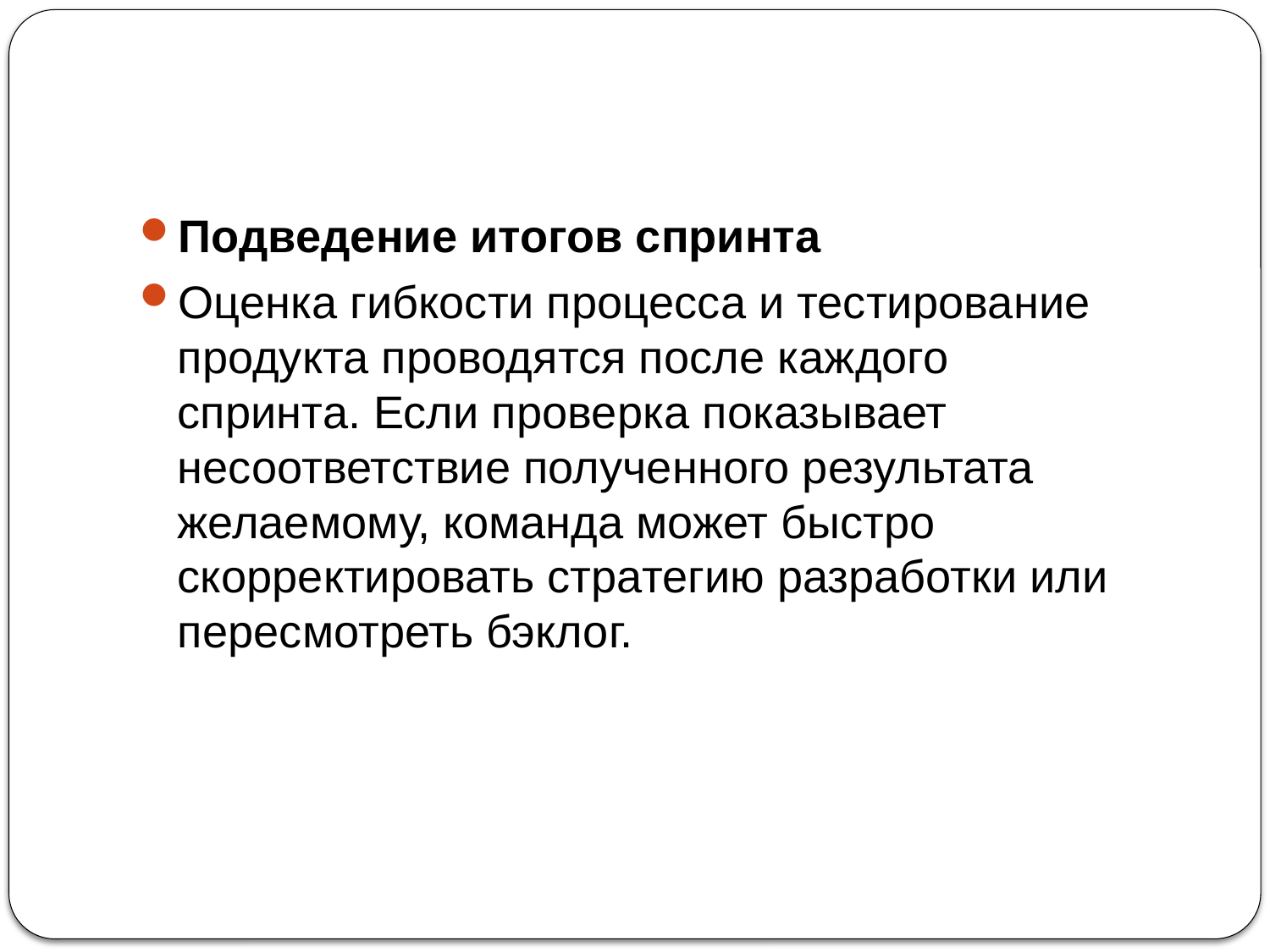

#
Подведение итогов спринта
Оценка гибкости процесса и тестирование продукта проводятся после каждого спринта. Если проверка показывает несоответствие полученного результата желаемому, команда может быстро скорректировать стратегию разработки или пересмотреть бэклог.